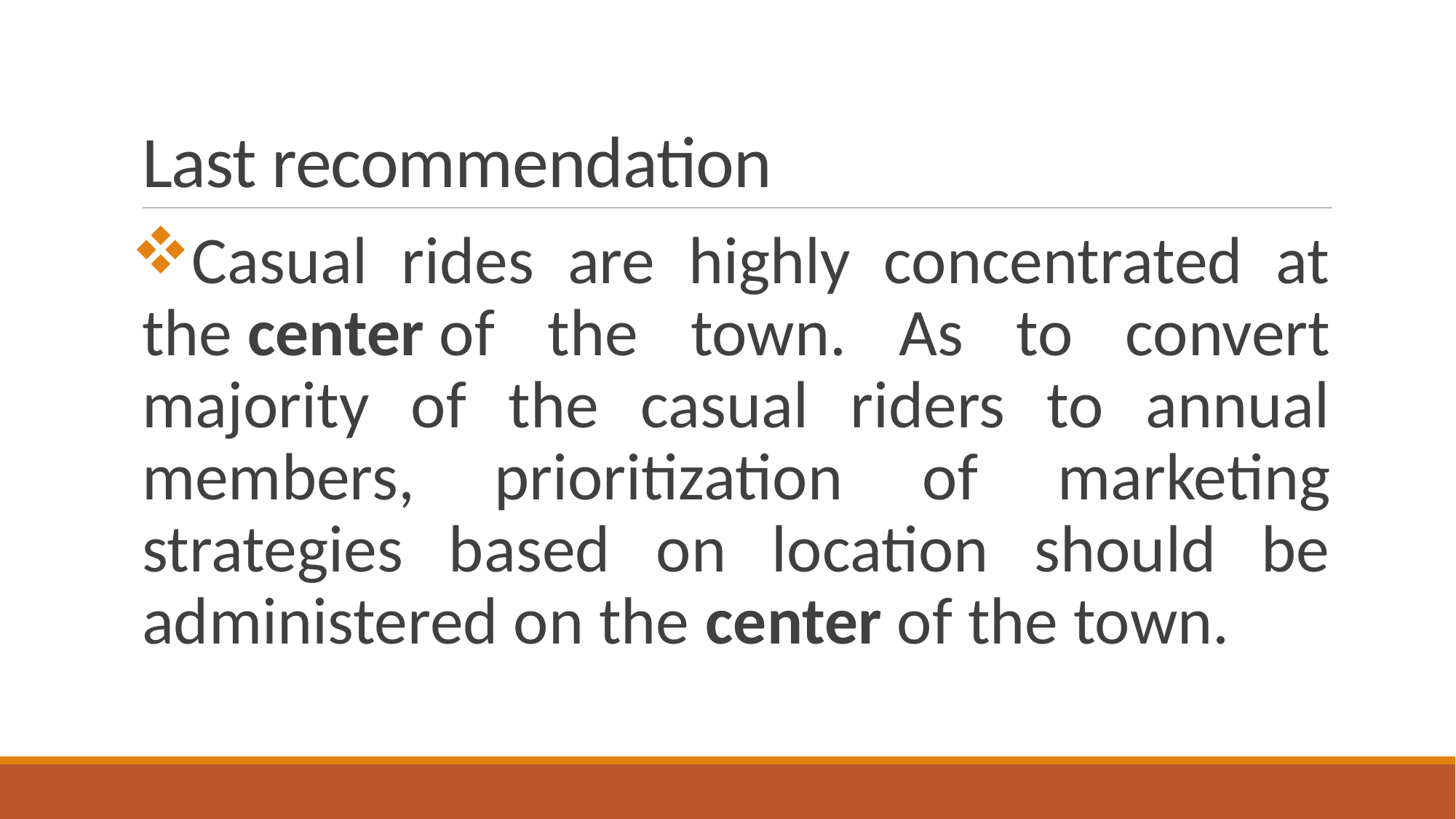

# Last recommendation
Casual rides are highly concentrated at the center of the town. As to convert majority of the casual riders to annual members, prioritization of marketing strategies based on location should be administered on the center of the town.